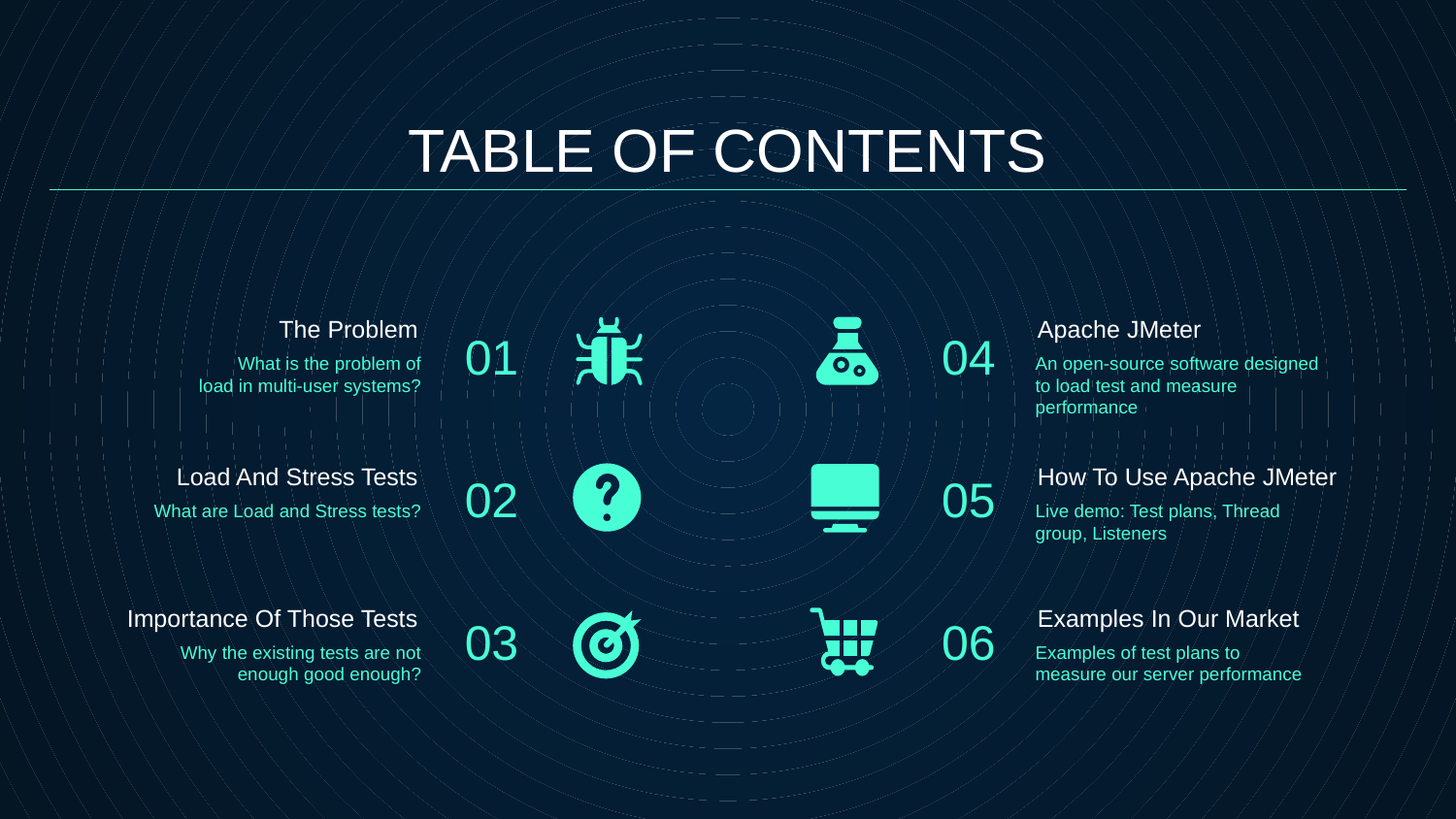

# TABLE OF CONTENTS
01
04

The Problem
Apache JMeter
What is the problem of load in multi-user systems?
An open-source software designed to load test and measure performance
02
05

Load And Stress Tests
How To Use Apache JMeter
What are Load and Stress tests?
Live demo: Test plans, Thread group, Listeners
03
06

Importance Of Those Tests
Examples In Our Market
Why the existing tests are not enough good enough?
Examples of test plans to measure our server performance